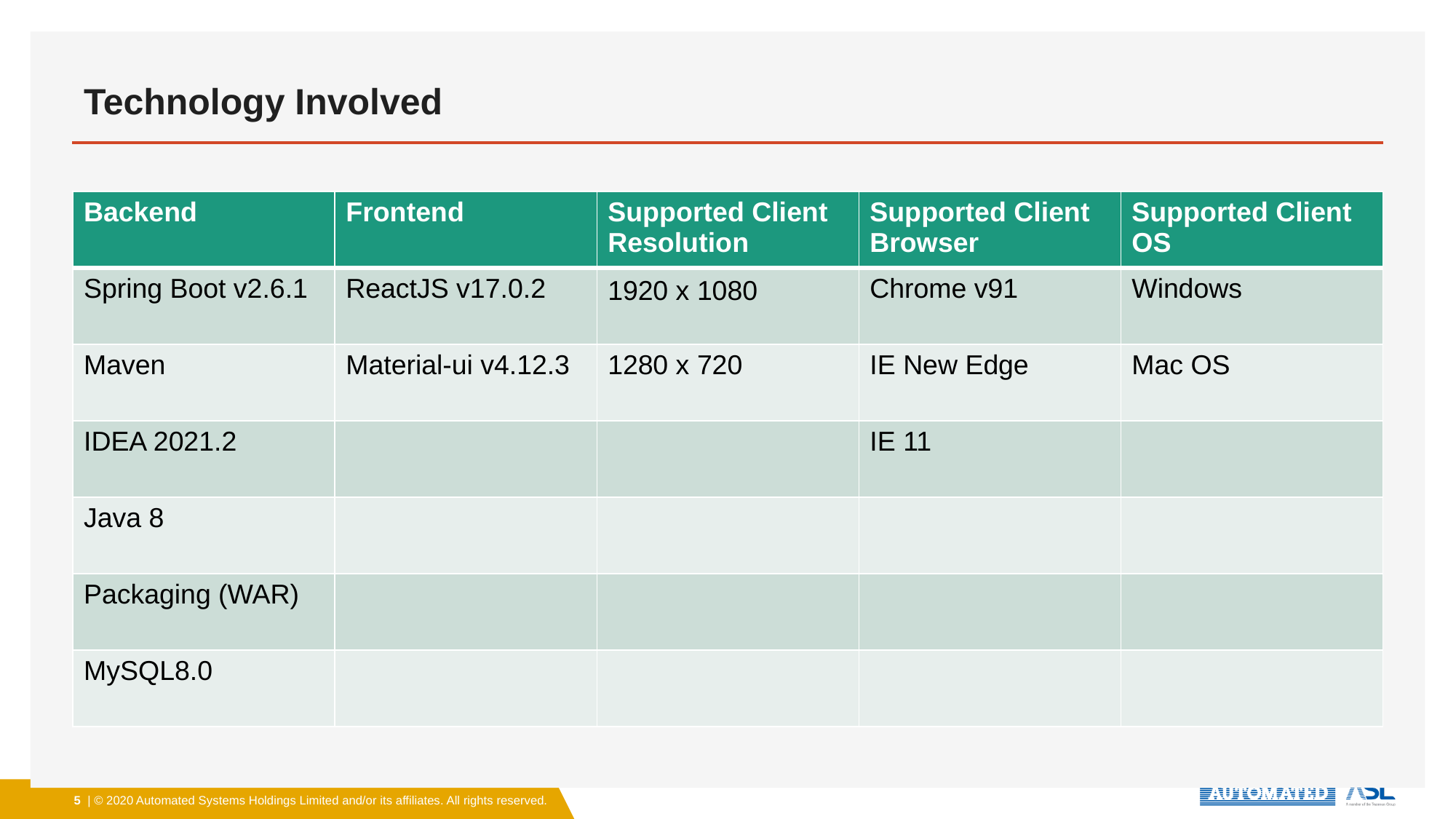

# Technology Involved
| Backend | Frontend | Supported Client Resolution | Supported Client Browser | Supported Client OS |
| --- | --- | --- | --- | --- |
| Spring Boot v2.6.1 | ReactJS v17.0.2 | 1920 x 1080 | Chrome v91 | Windows |
| Maven | Material-ui v4.12.3 | 1280 x 720 | IE New Edge | Mac OS |
| IDEA 2021.2 |  |  | IE 11 |  |
| Java 8 |  |  |  |  |
| Packaging (WAR) |  |  |  |  |
| MySQL8.0 |  |  |  |  |